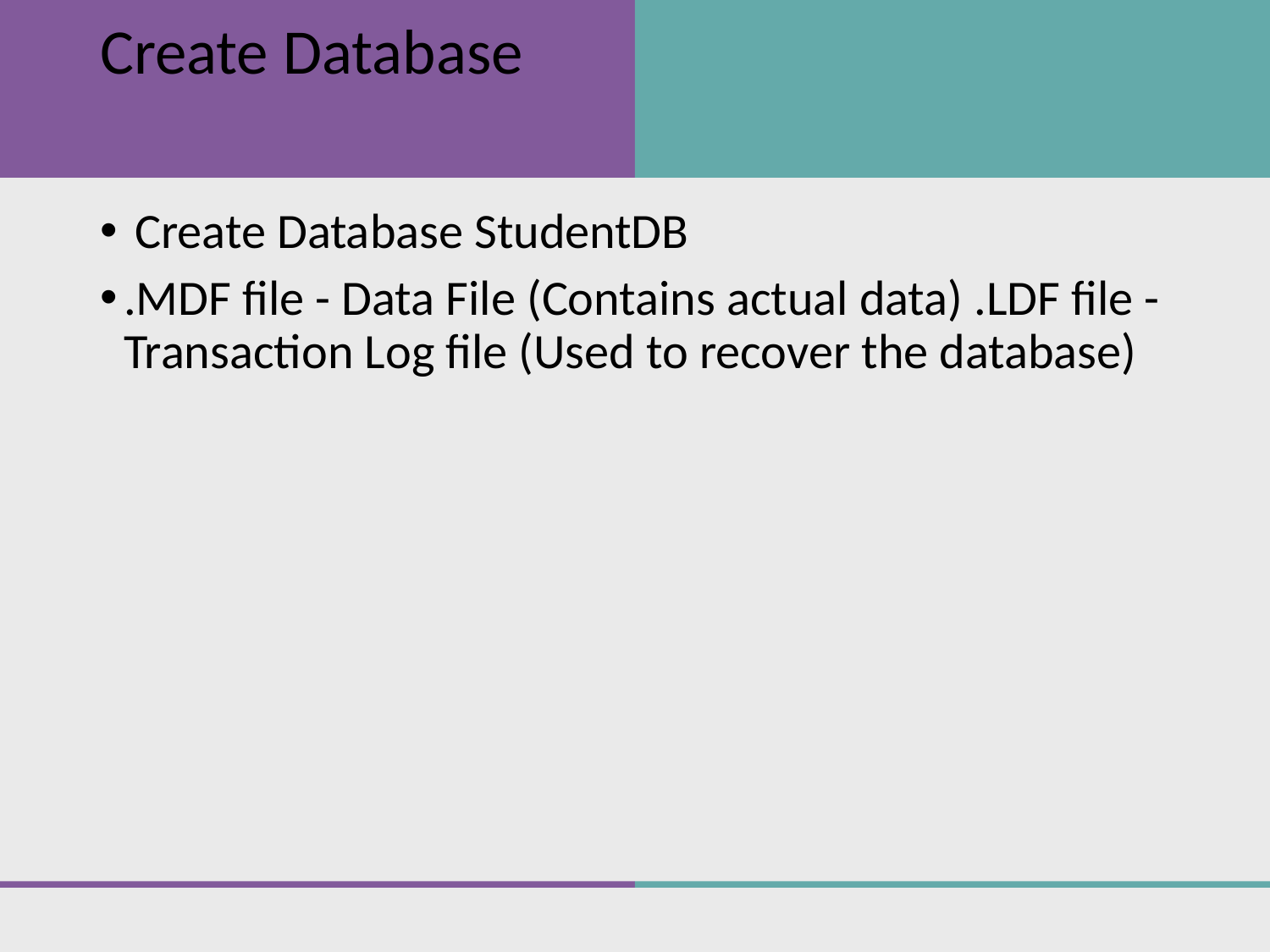

# Create Database
 Create Database StudentDB
.MDF file - Data File (Contains actual data) .LDF file - Transaction Log file (Used to recover the database)